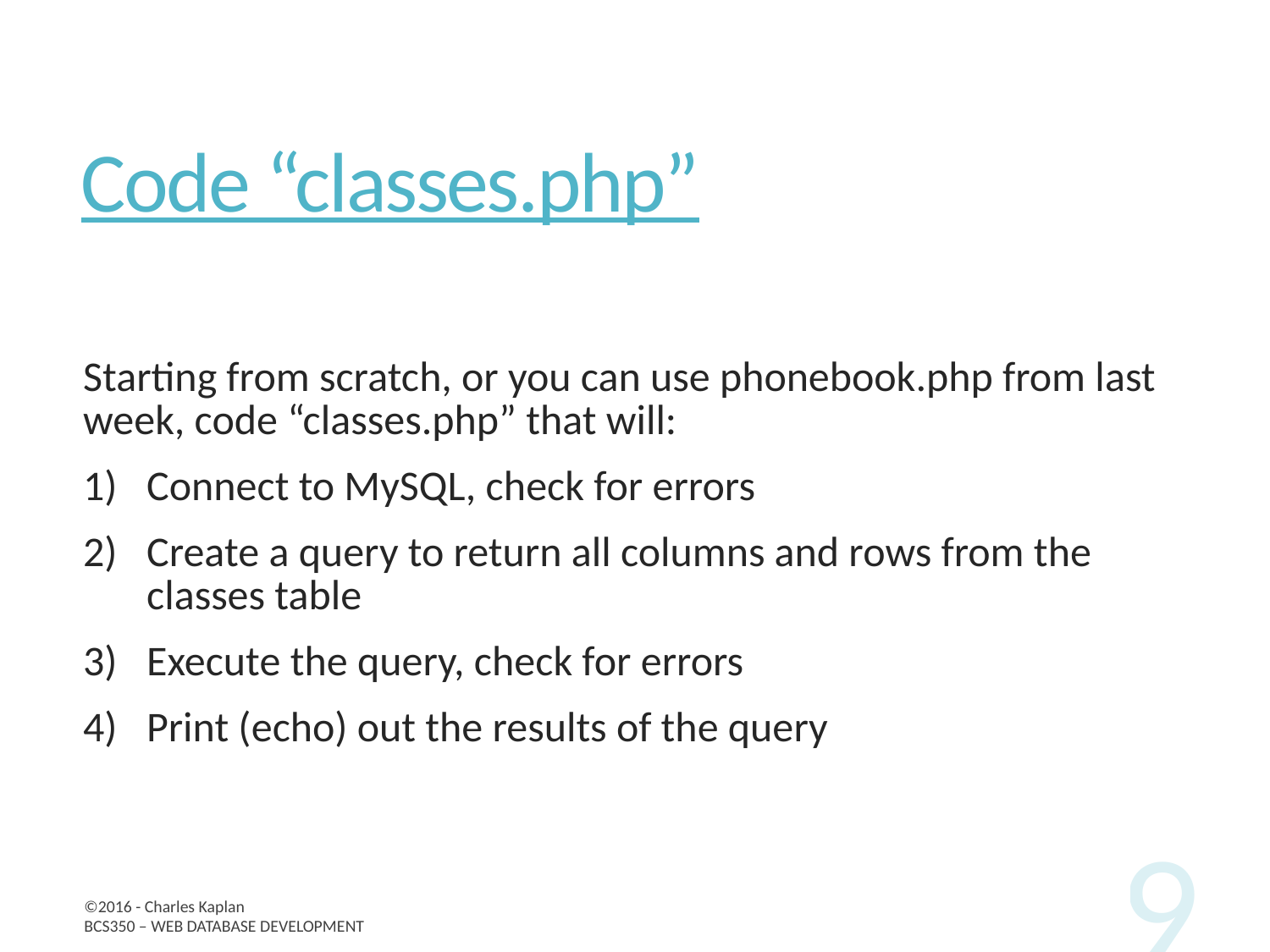

# Code “classes.php”

Starting from scratch, or you can use phonebook.php from last week, code “classes.php” that will:
Connect to MySQL, check for errors
Create a query to return all columns and rows from the classes table
Execute the query, check for errors
Print (echo) out the results of the query
9
©2016 - Charles Kaplan
BCS350 – Web Database Development